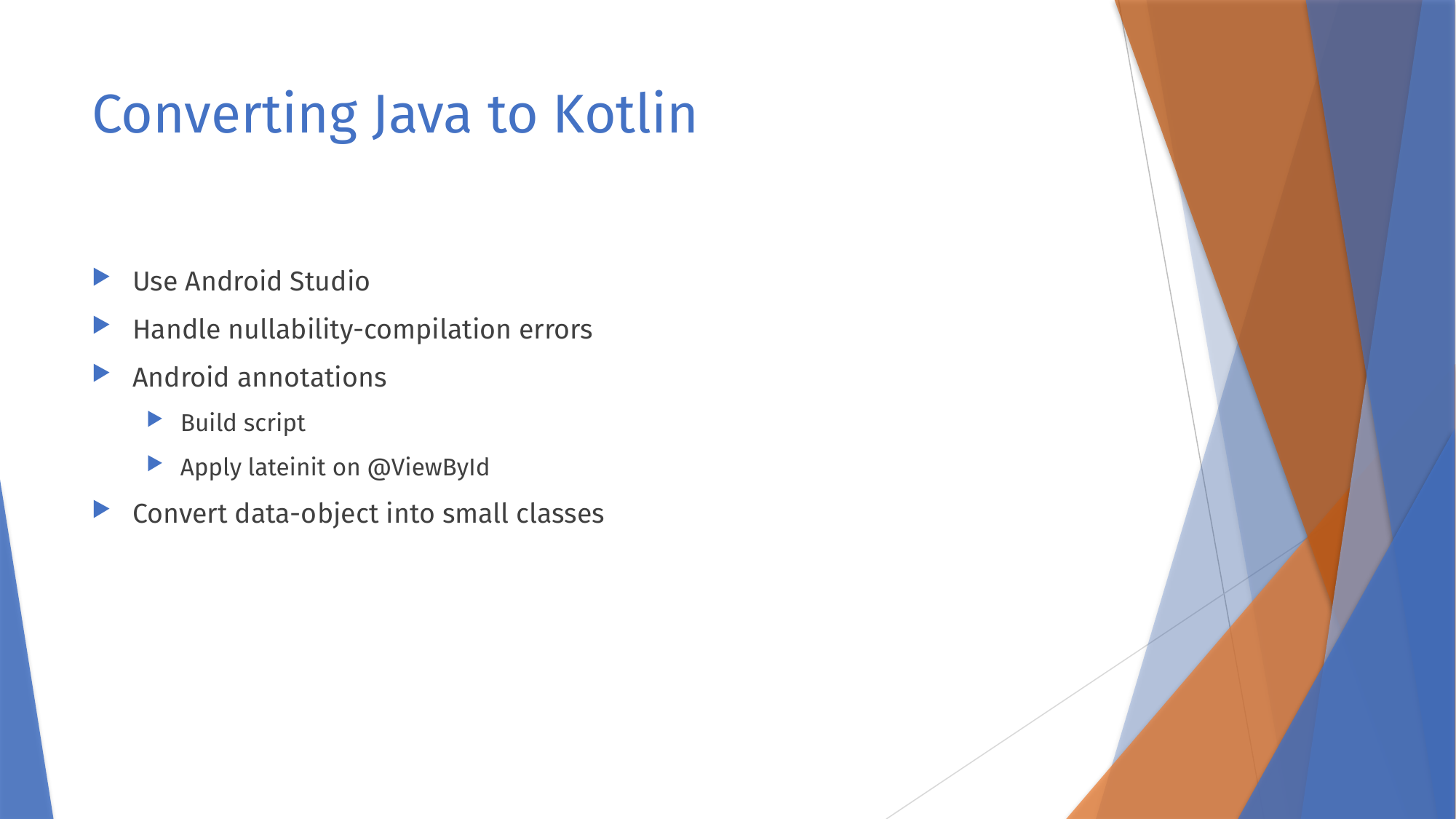

# Converting Java to Kotlin
Use Android Studio
Handle nullability-compilation errors
Android annotations
Build script
Apply lateinit on @ViewById
Convert data-object into small classes